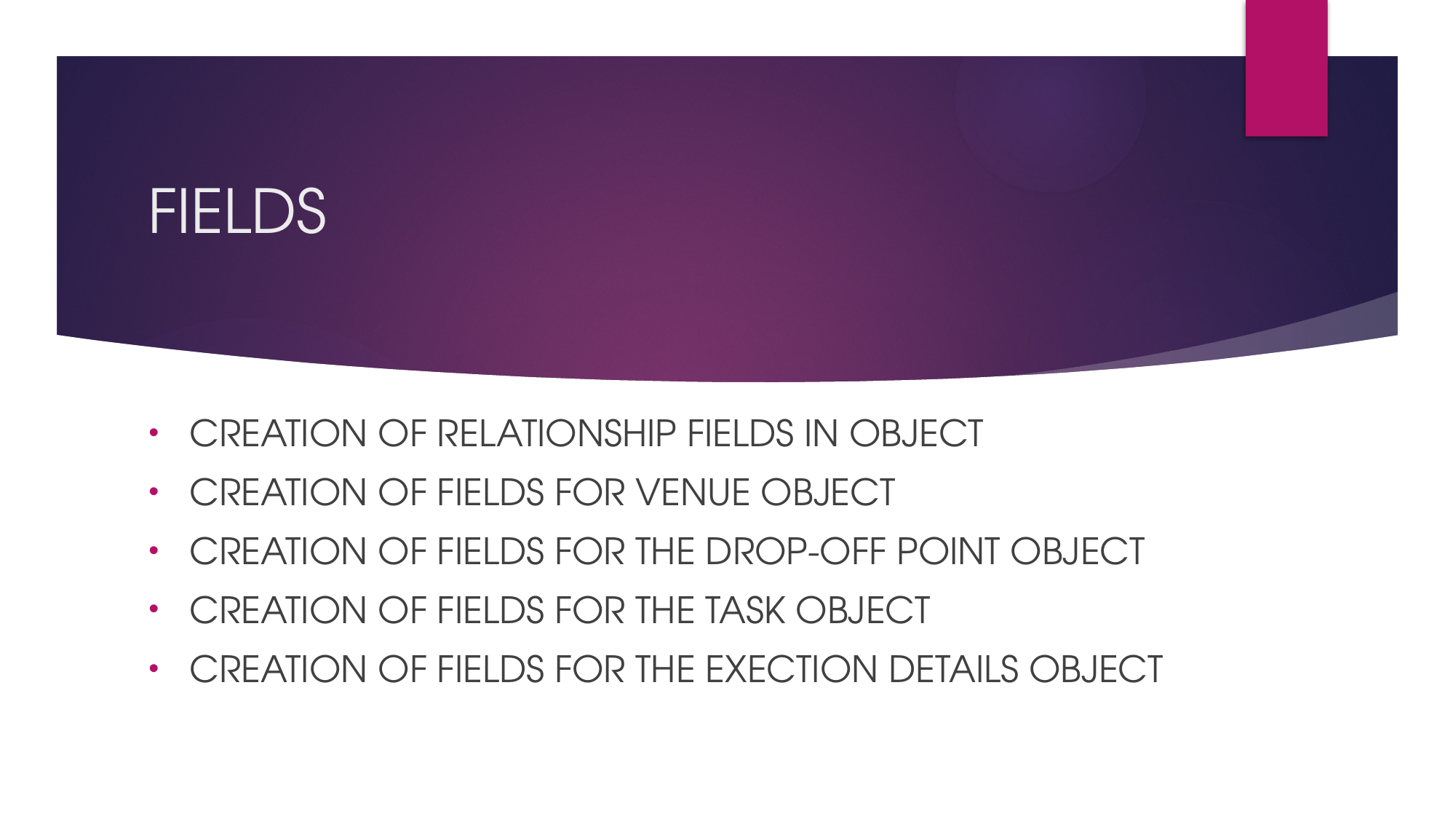

# FIELDS
CREATION OF RELATIONSHIP FIELDS IN OBJECT
CREATION OF FIELDS FOR VENUE OBJECT
CREATION OF FIELDS FOR THE DROP-OFF POINT OBJECT
CREATION OF FIELDS FOR THE TASK OBJECT
CREATION OF FIELDS FOR THE EXECTION DETAILS OBJECT